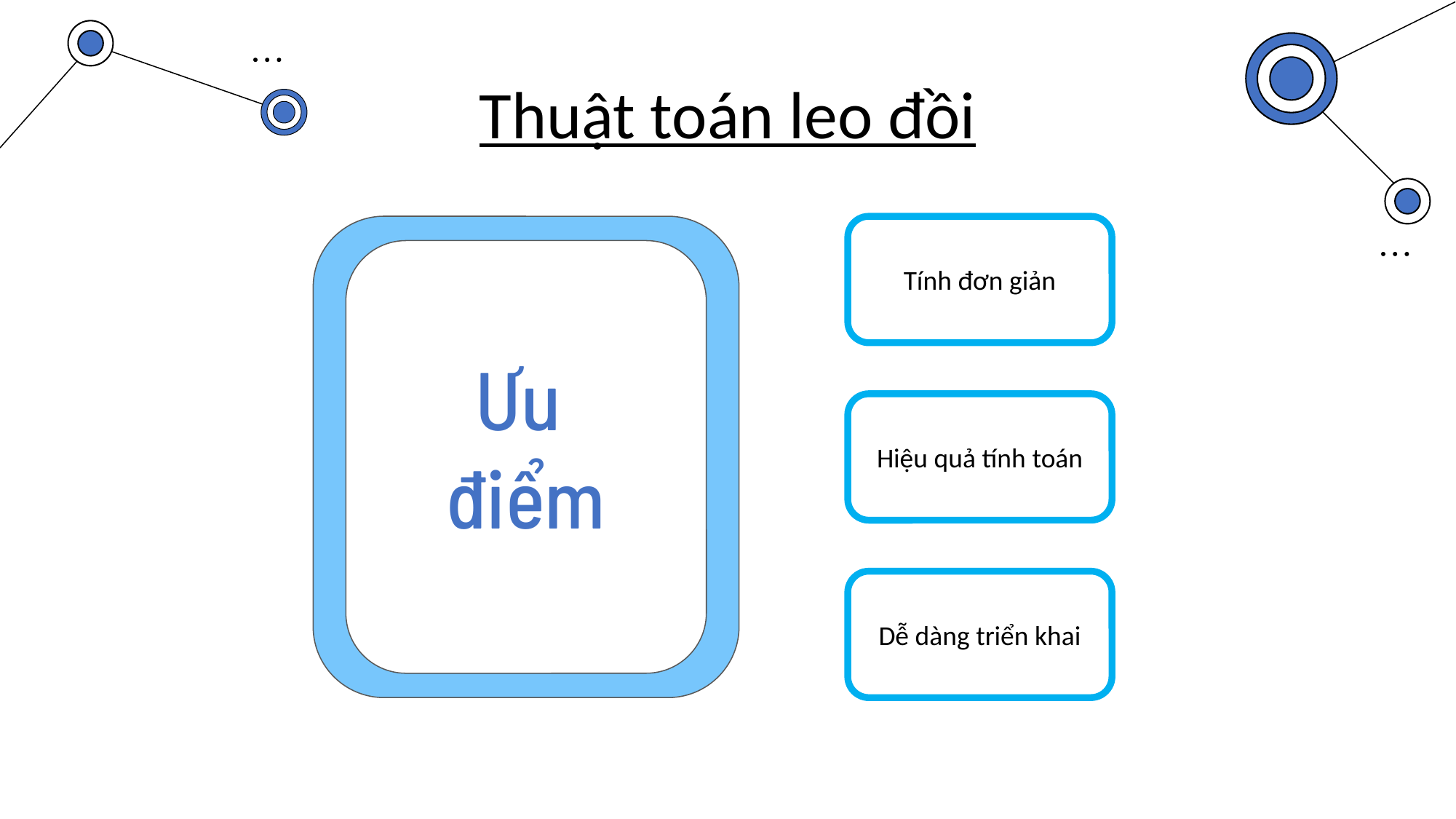

# Thuật toán leo đồi

Tính đơn giản

Ưu
điểm
Hiệu quả tính toán
Dễ dàng triển khai